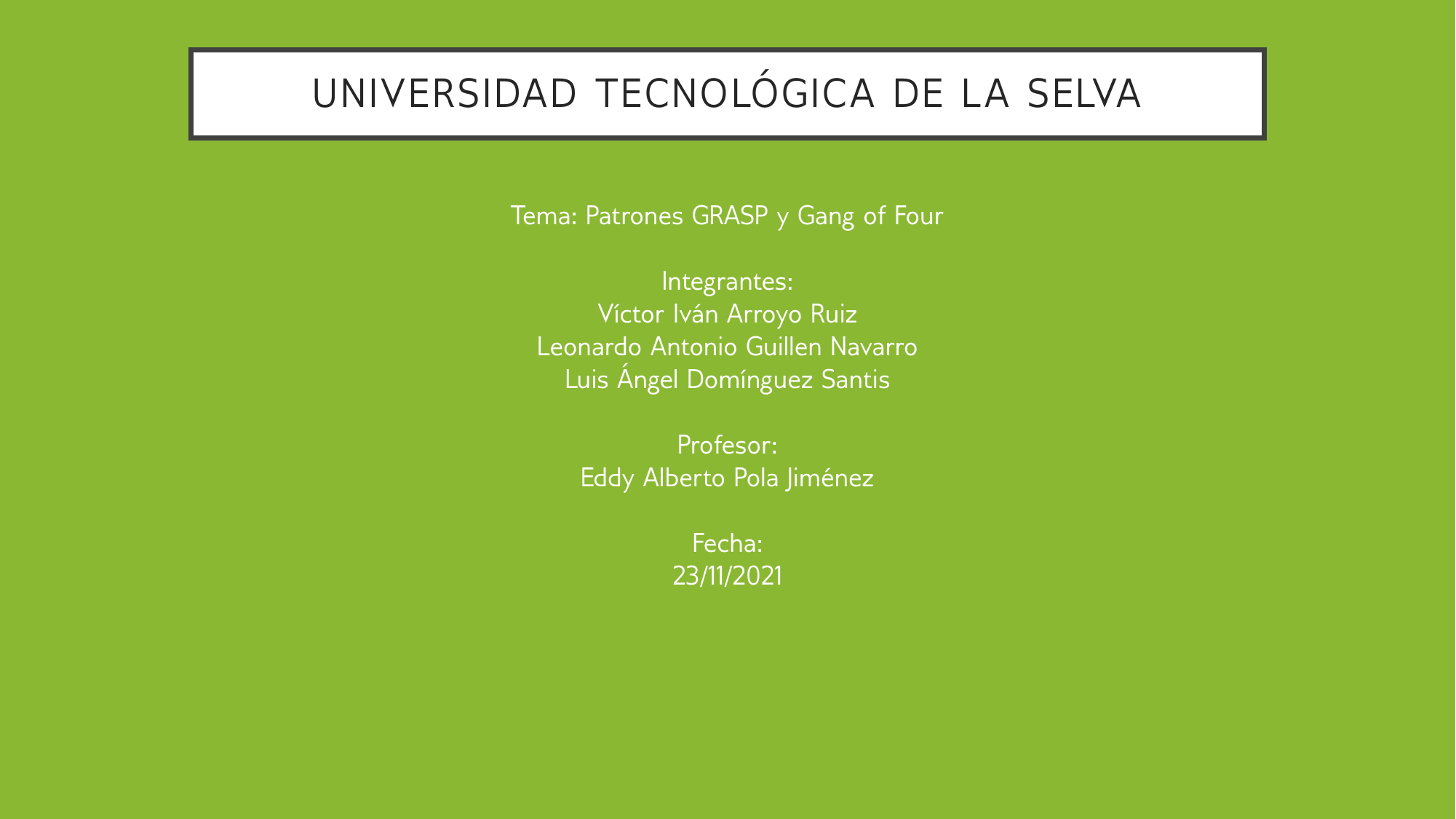

# Universidad tecnológica de la selva
Tema: Patrones GRASP y Gang of Four

Integrantes:
Víctor Iván Arroyo Ruiz
Leonardo Antonio Guillen Navarro
Luis Ángel Domínguez Santis

Profesor:
Eddy Alberto Pola Jiménez

Fecha:
23/11/2021